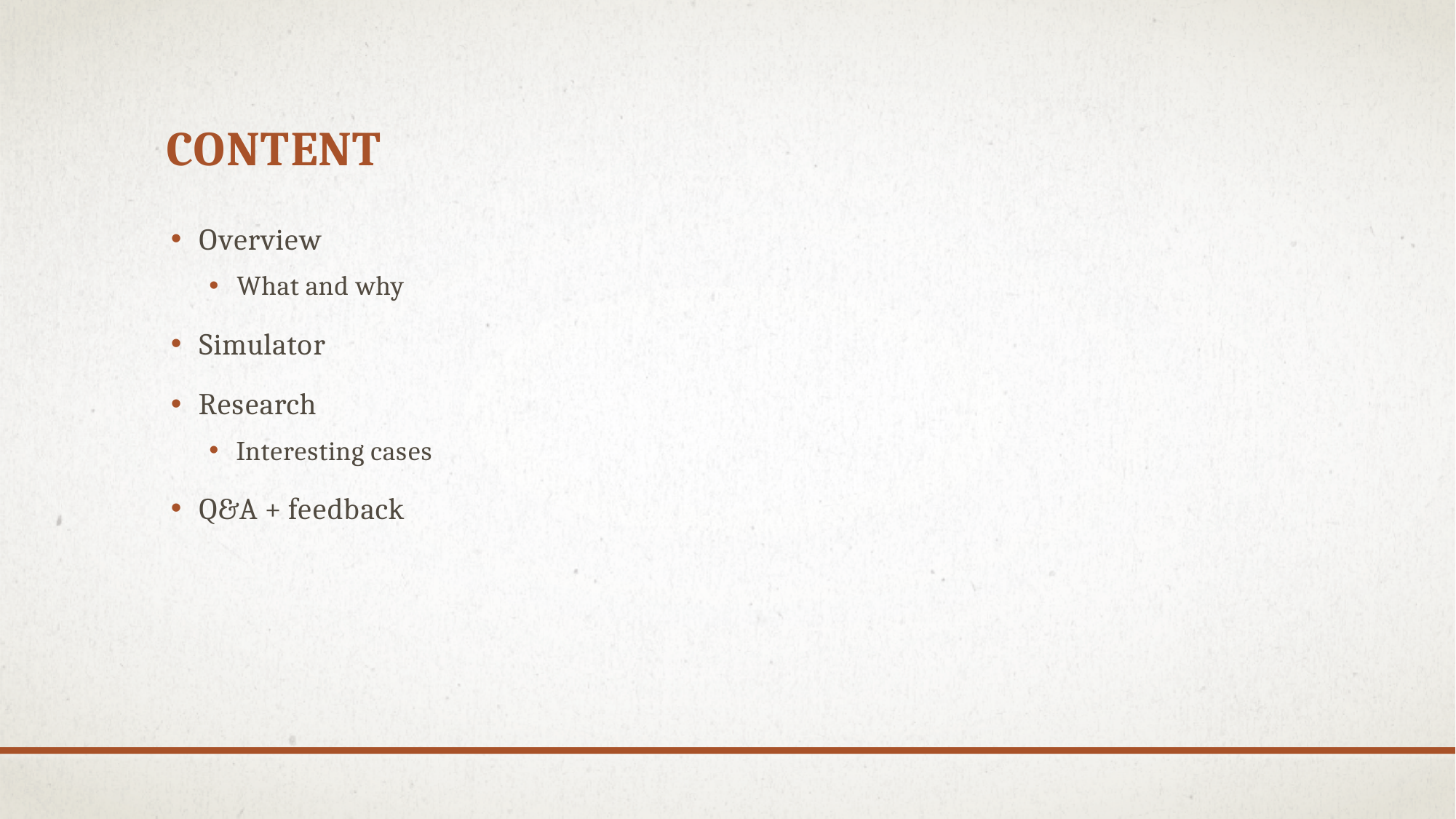

# Content
Overview
What and why
Simulator
Research
Interesting cases
Q&A + feedback